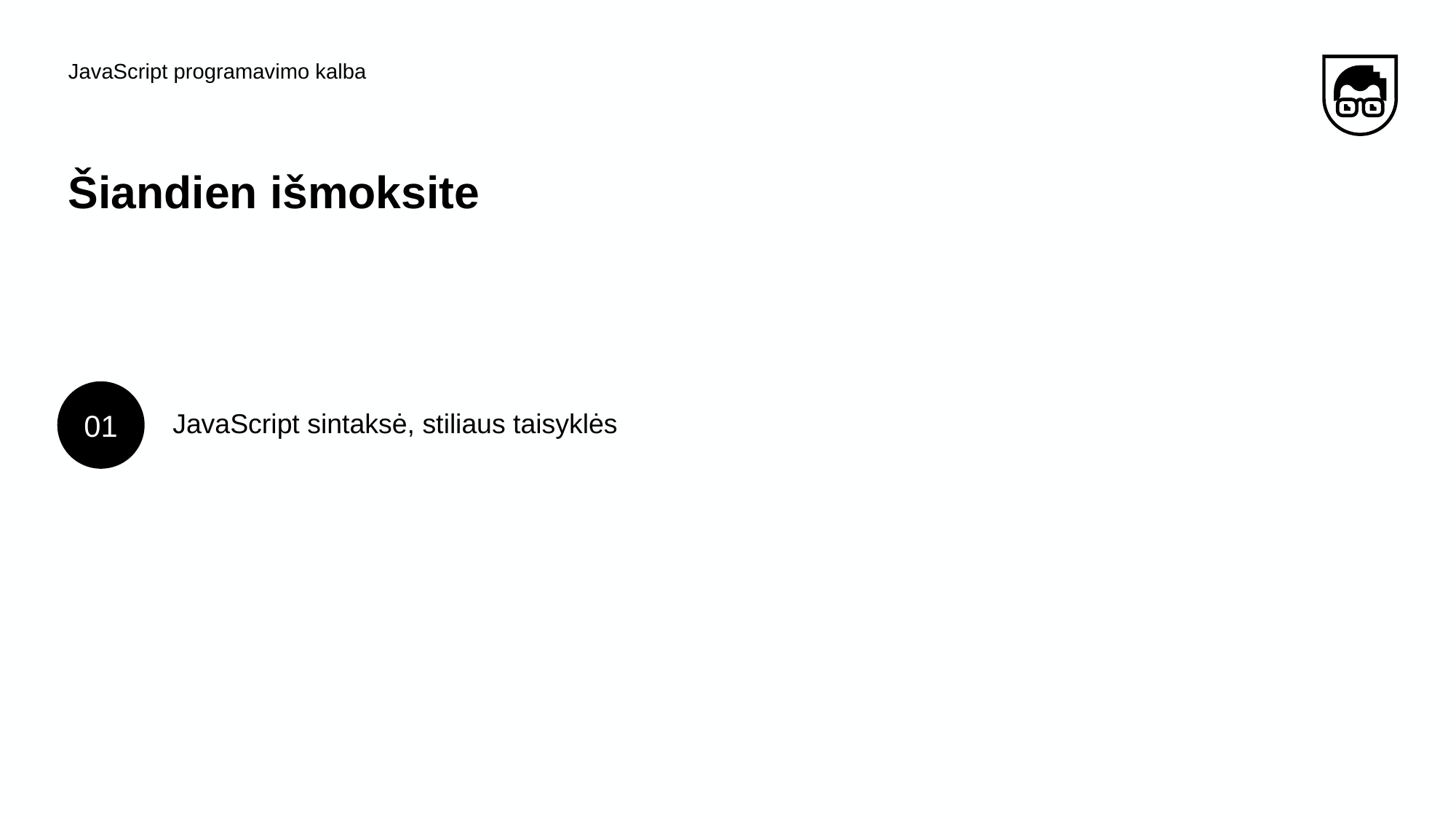

JavaScript programavimo kalba
# Šiandien išmoksite
01
JavaScript sintaksė, stiliaus taisyklės